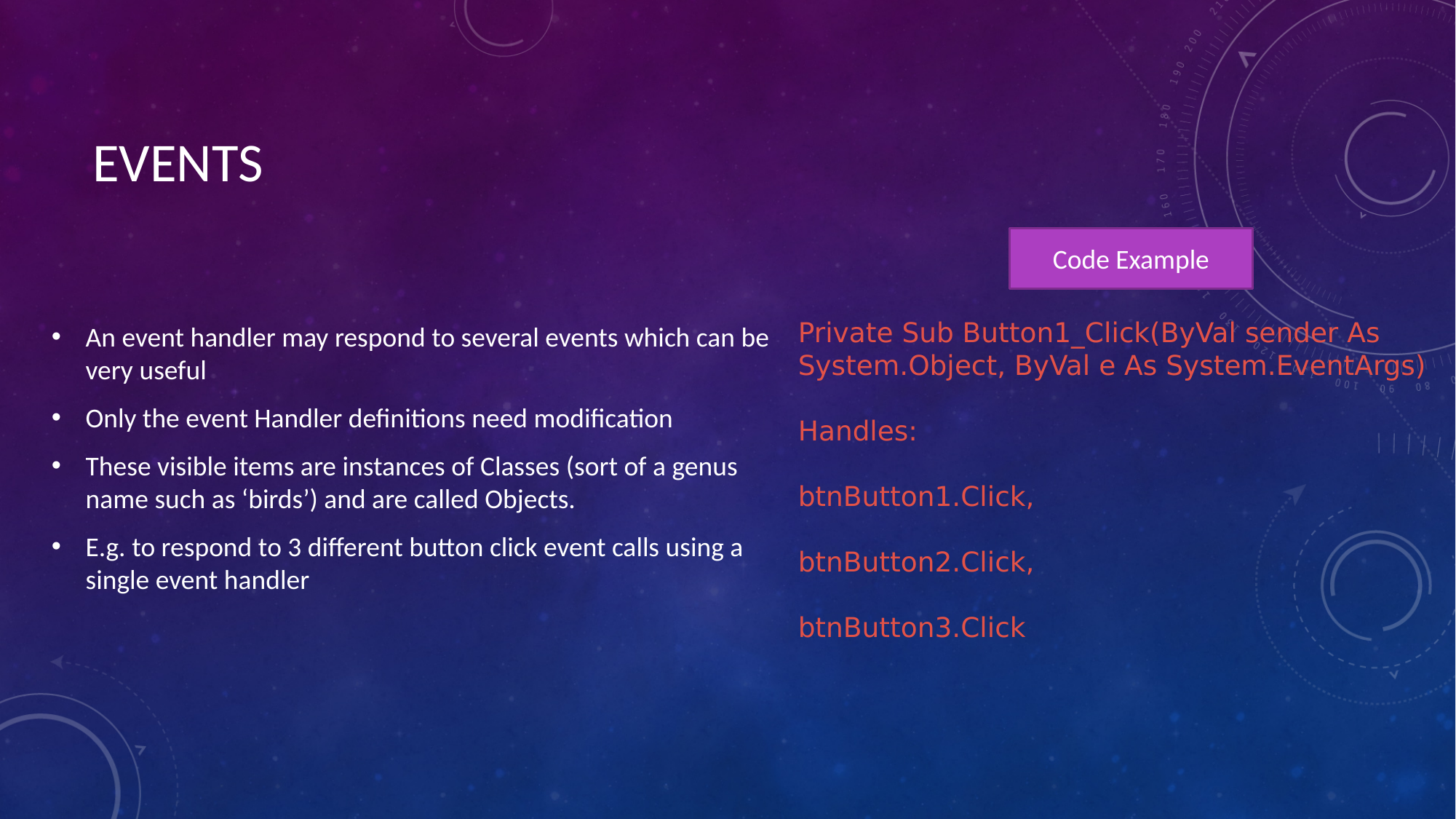

# EVENTS
An event handler may respond to several events which can be very useful
Only the event Handler definitions need modification
These visible items are instances of Classes (sort of a genus name such as ‘birds’) and are called Objects.
E.g. to respond to 3 different button click event calls using a single event handler

Code Example
Private Sub Button1_Click(ByVal sender As System.Object, ByVal e As System.EventArgs)

Handles:

btnButton1.Click,

btnButton2.Click,

btnButton3.Click